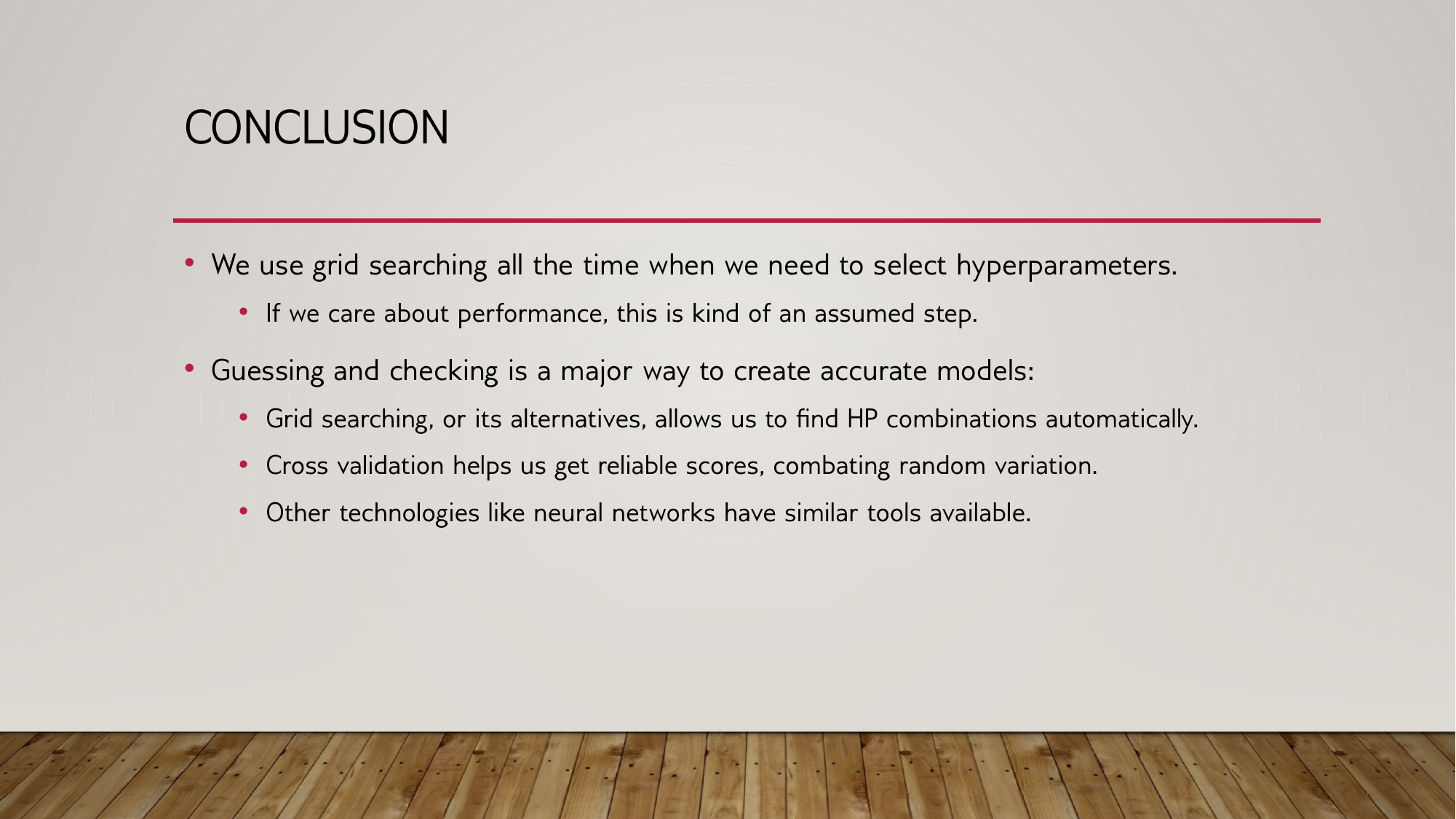

# Conclusion
We use grid searching all the time when we need to select hyperparameters.
If we care about performance, this is kind of an assumed step.
Guessing and checking is a major way to create accurate models:
Grid searching, or its alternatives, allows us to find HP combinations automatically.
Cross validation helps us get reliable scores, combating random variation.
Other technologies like neural networks have similar tools available.